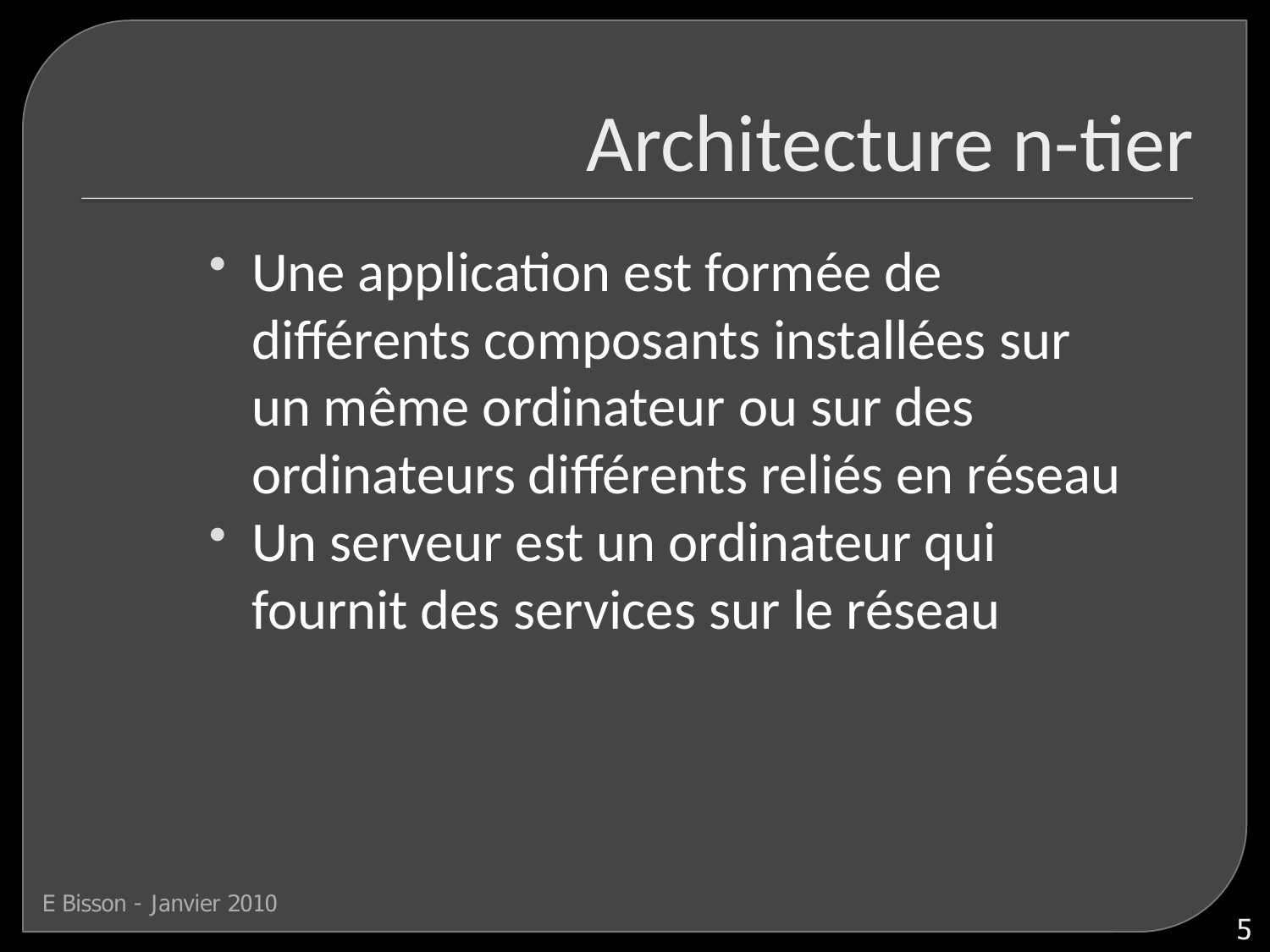

# Architecture n-tier
Une application est formée de différents composants installées sur un même ordinateur ou sur des ordinateurs différents reliés en réseau
Un serveur est un ordinateur qui fournit des services sur le réseau
E Bisson - Janvier 2010
5